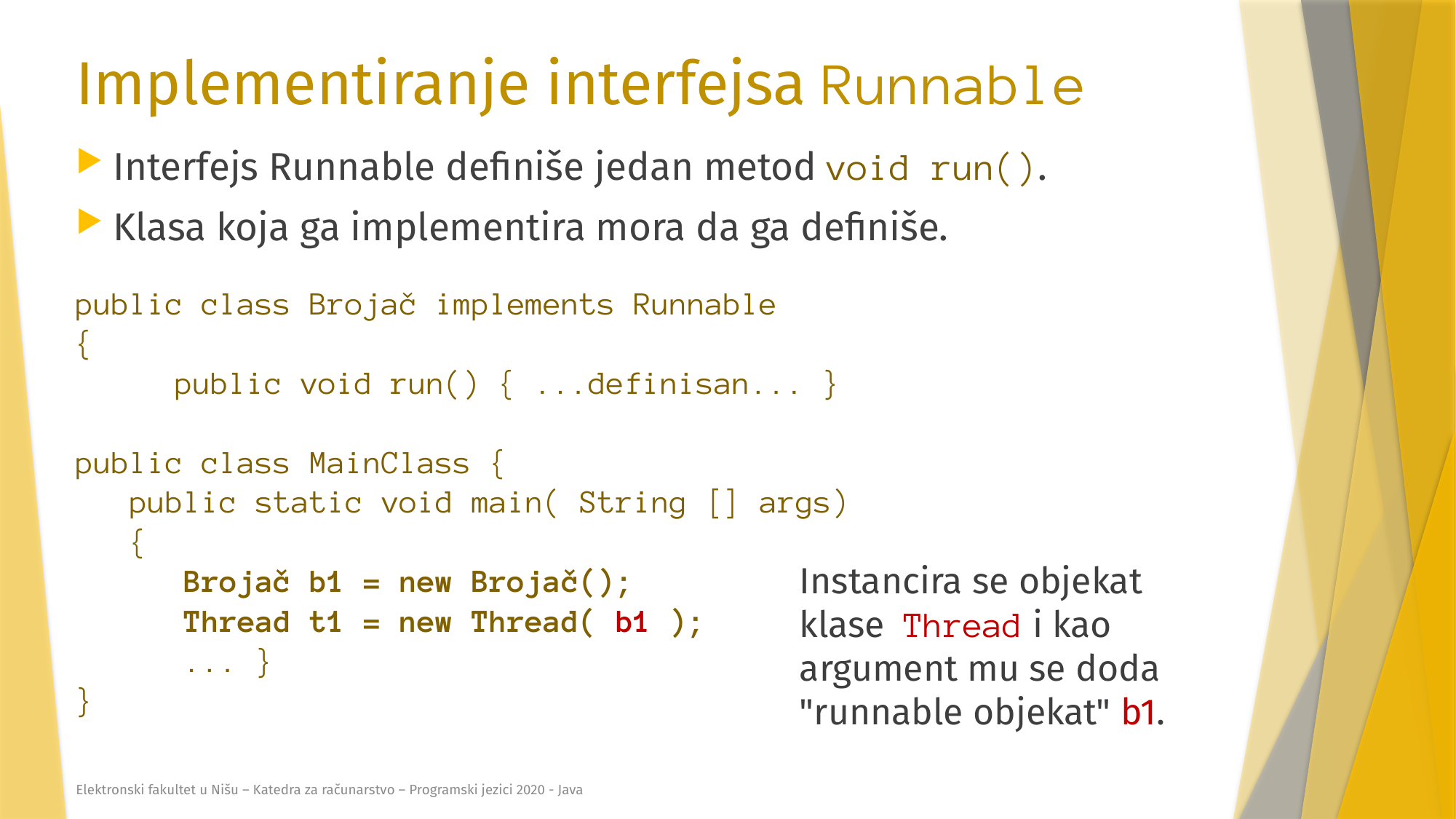

# Implementiranje interfejsa Runnable
Interfejs Runnable definiše jedan metod void run().
Klasa koja ga implementira mora da ga definiše.

public class Brojač implements Runnable
{
	public void run() { ...definisan... }

public class MainClass {
   public static void main( String [] args)
   {
      Brojač b1 = new Brojač();
      Thread t1 = new Thread( b1 );
      ... }
}
Instancira se objekat klase  Thread i kao argument mu se doda "runnable objekat" b1.
Elektronski fakultet u Nišu – Katedra za računarstvo – Programski jezici 2020 - Java